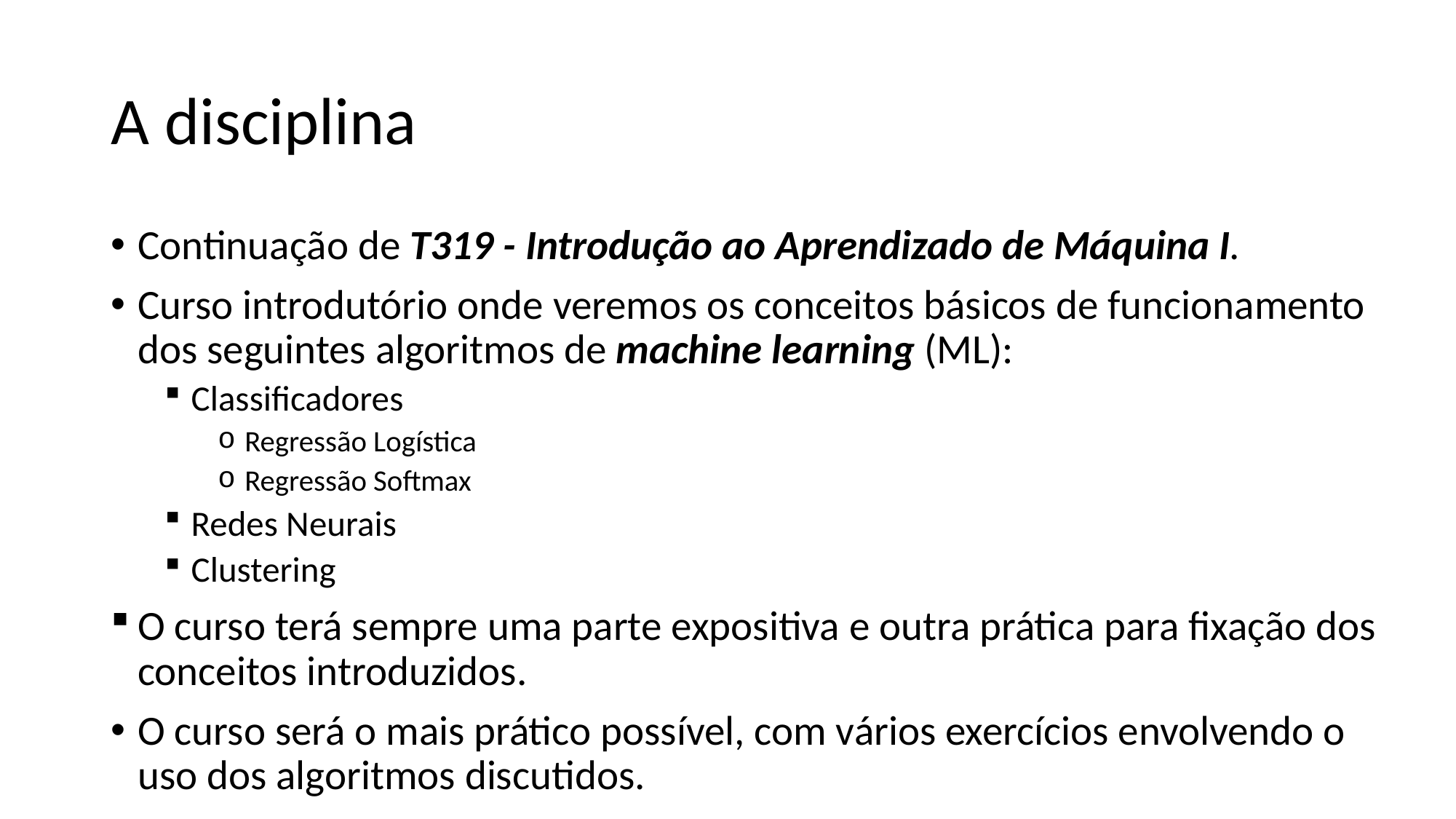

# A disciplina
Continuação de T319 - Introdução ao Aprendizado de Máquina I.
Curso introdutório onde veremos os conceitos básicos de funcionamento dos seguintes algoritmos de machine learning (ML):
Classificadores
Regressão Logística
Regressão Softmax
Redes Neurais
Clustering
O curso terá sempre uma parte expositiva e outra prática para fixação dos conceitos introduzidos.
O curso será o mais prático possível, com vários exercícios envolvendo o uso dos algoritmos discutidos.